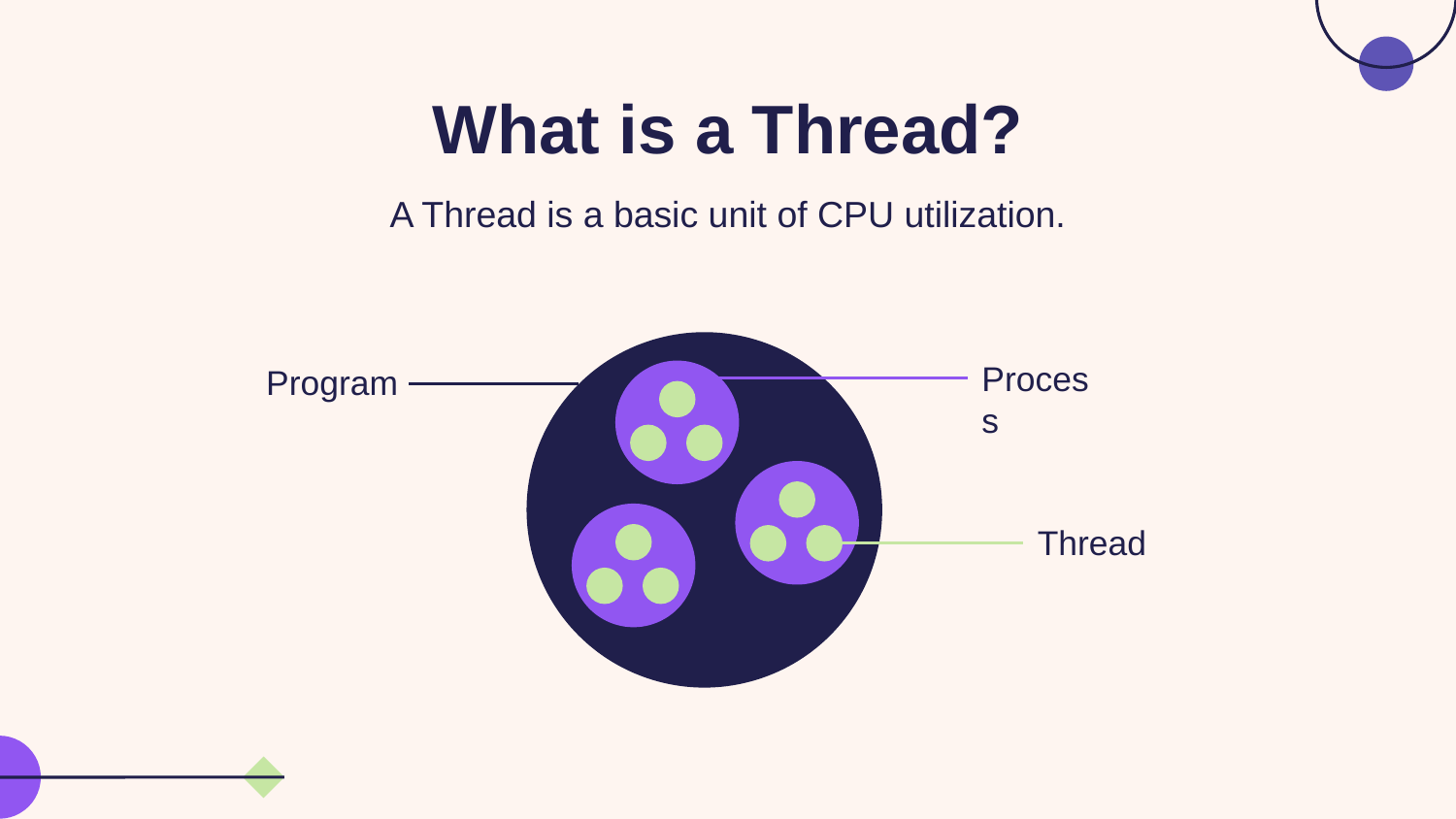

# What is a Thread?
A Thread is a basic unit of CPU utilization.

Process
Program

Thread